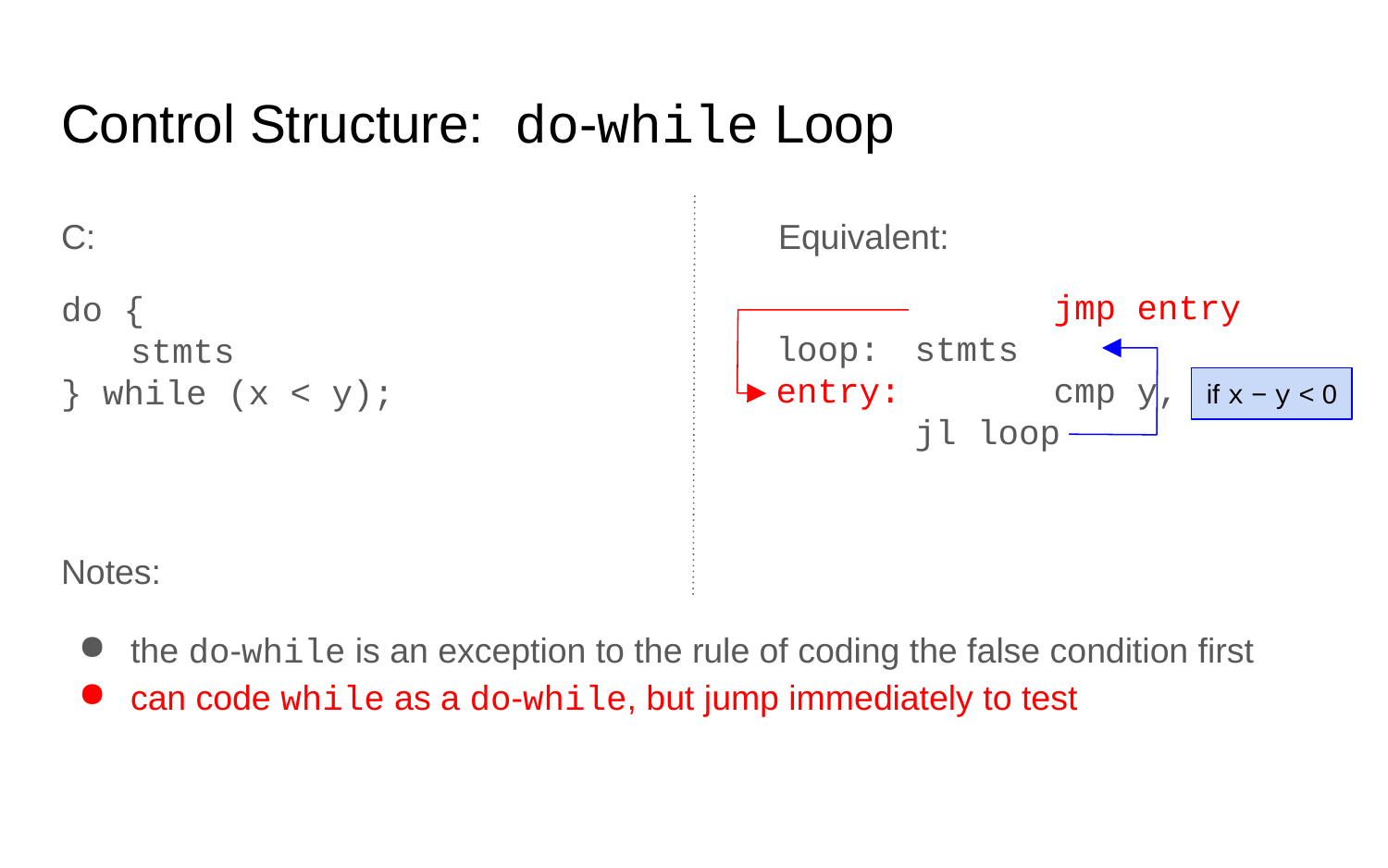

# Control Structure:  do-while Loop
Equivalent:
C:
do {
stmts
} while (x < y);

loop:	stmts
		cmp y, x

		jmp entry

entry:

jl loop

if x − y < 0
Notes:
the do-while is an exception to the rule of coding the false condition first
can code while as a do-while, but jump immediately to test